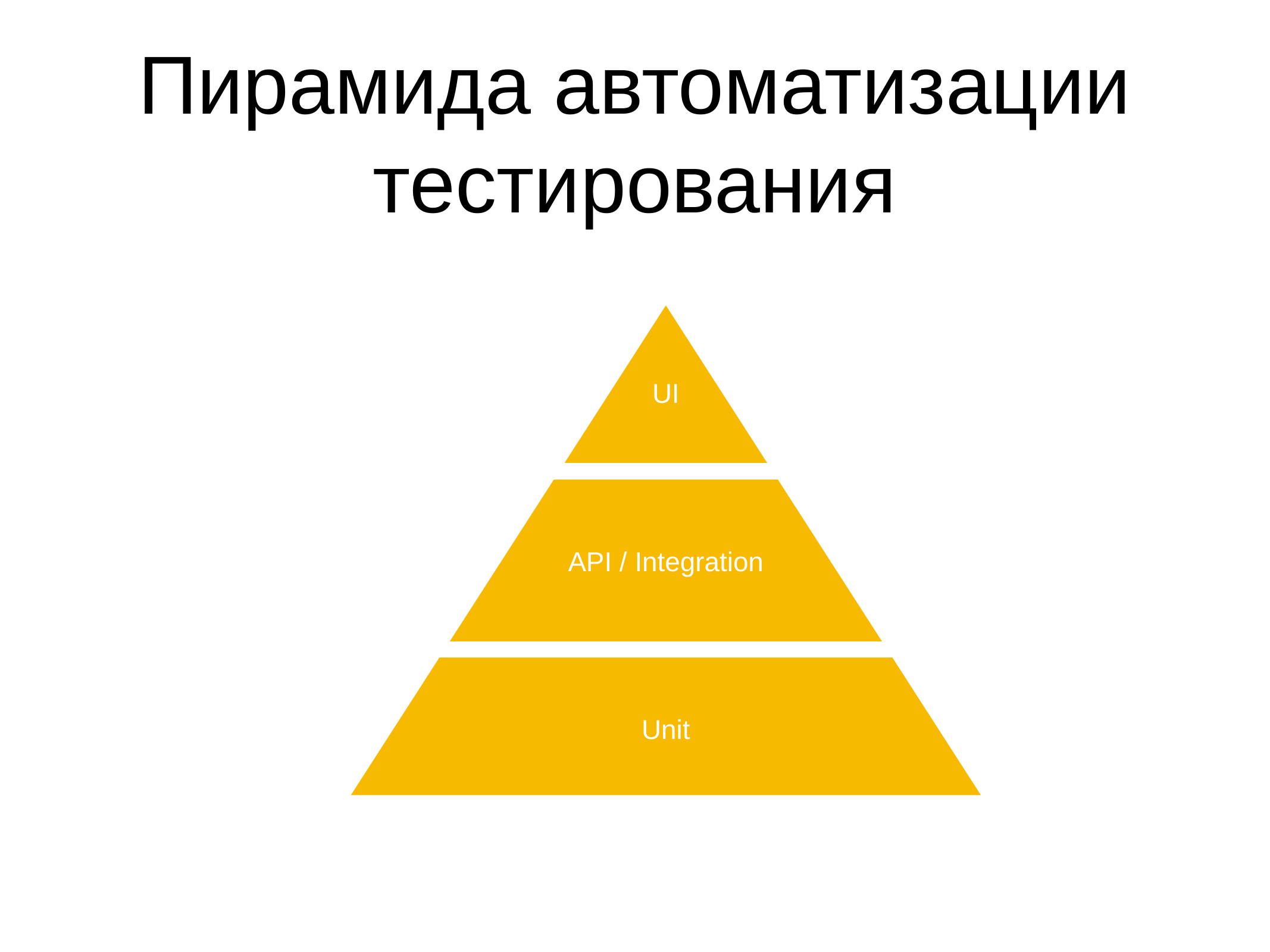

# Пирамида автоматизации тестирования

UI

API / Integration

Unit